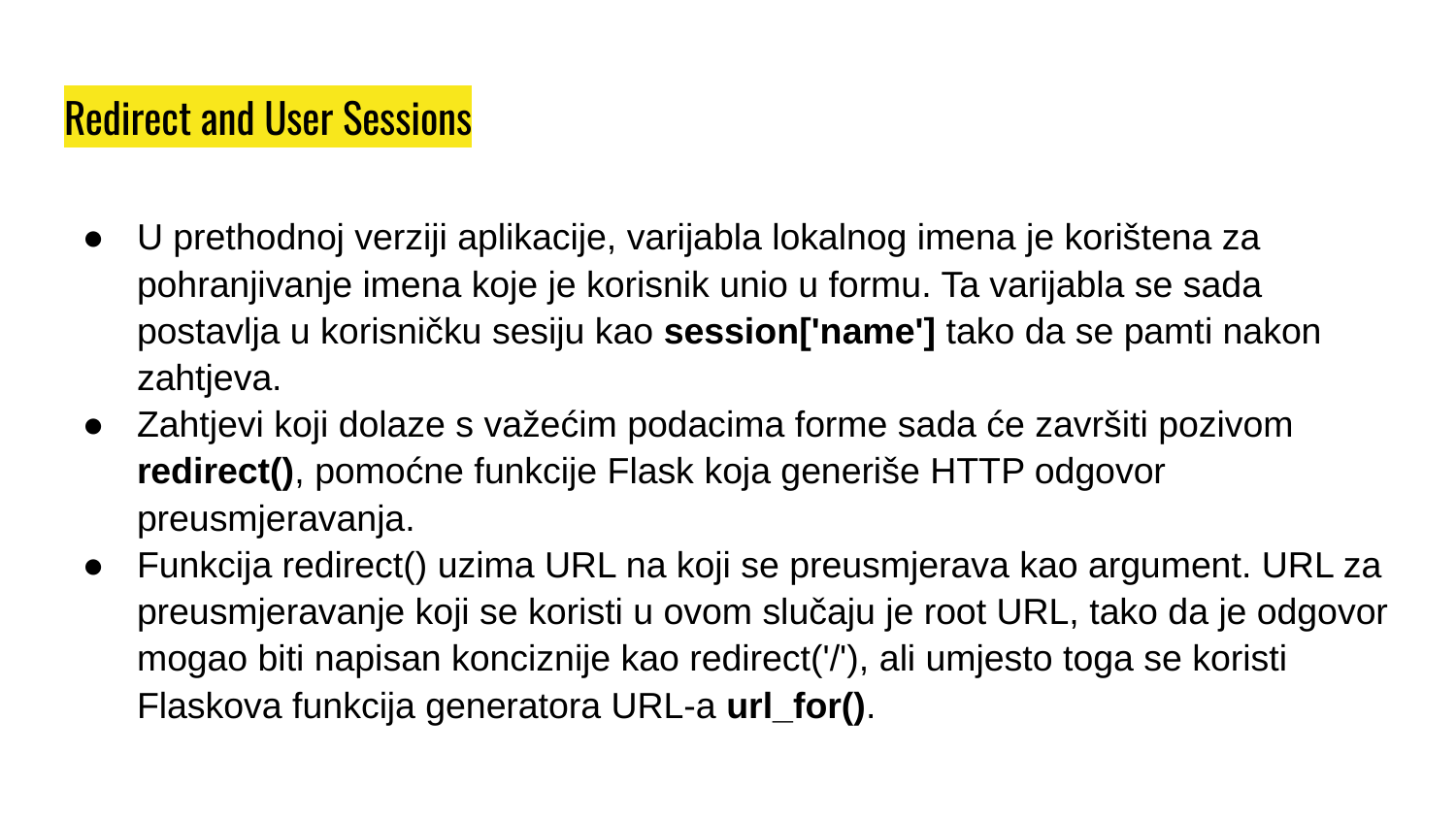

# Redirect and User Sessions
U prethodnoj verziji aplikacije, varijabla lokalnog imena je korištena za pohranjivanje imena koje je korisnik unio u formu. Ta varijabla se sada postavlja u korisničku sesiju kao session['name'] tako da se pamti nakon zahtjeva.
Zahtjevi koji dolaze s važećim podacima forme sada će završiti pozivom redirect(), pomoćne funkcije Flask koja generiše HTTP odgovor preusmjeravanja.
Funkcija redirect() uzima URL na koji se preusmjerava kao argument. URL za preusmjeravanje koji se koristi u ovom slučaju je root URL, tako da je odgovor mogao biti napisan konciznije kao redirect('/'), ali umjesto toga se koristi Flaskova funkcija generatora URL-a url_for().